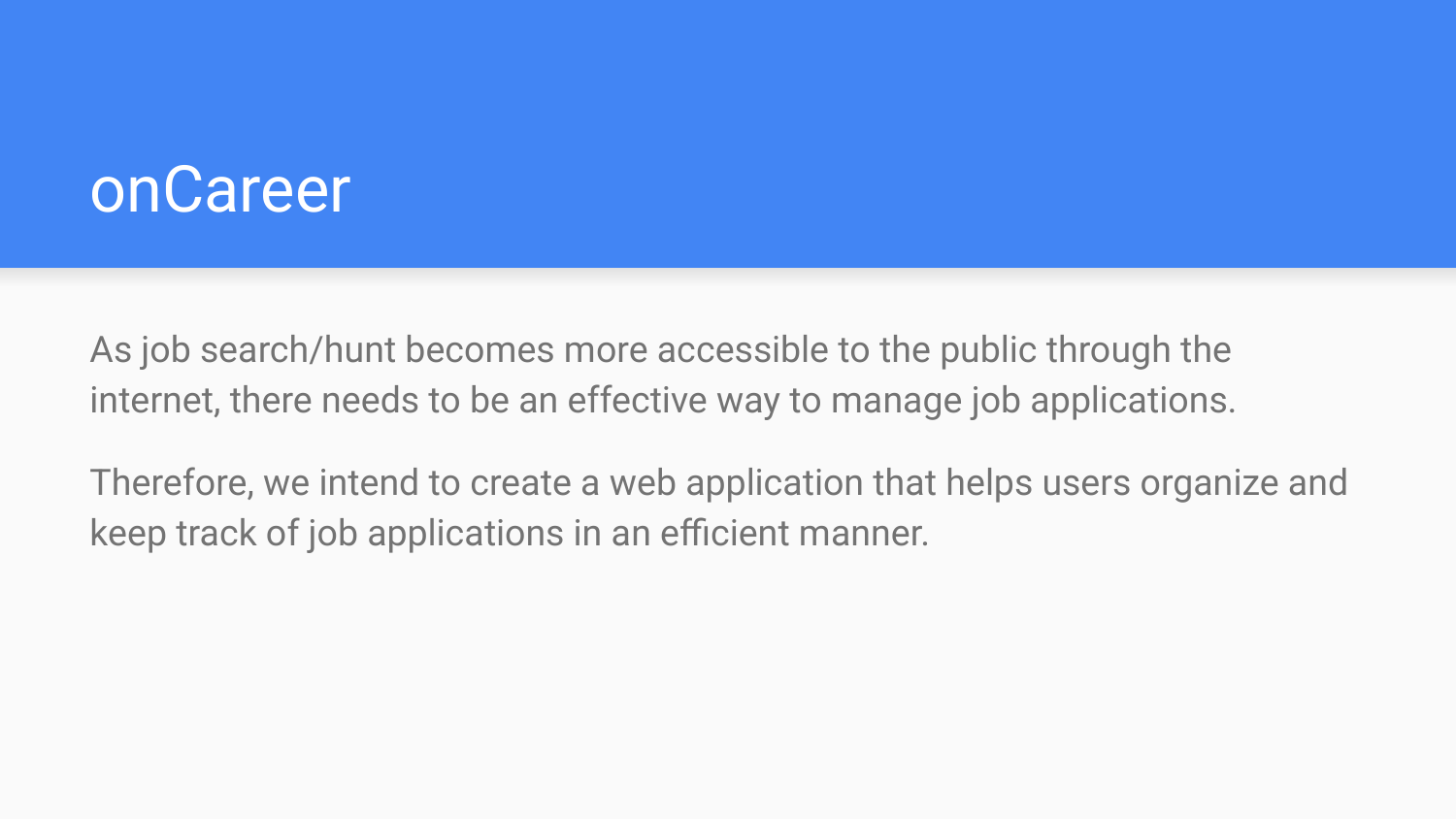

# onCareer
As job search/hunt becomes more accessible to the public through the internet, there needs to be an effective way to manage job applications.
Therefore, we intend to create a web application that helps users organize and keep track of job applications in an efficient manner.